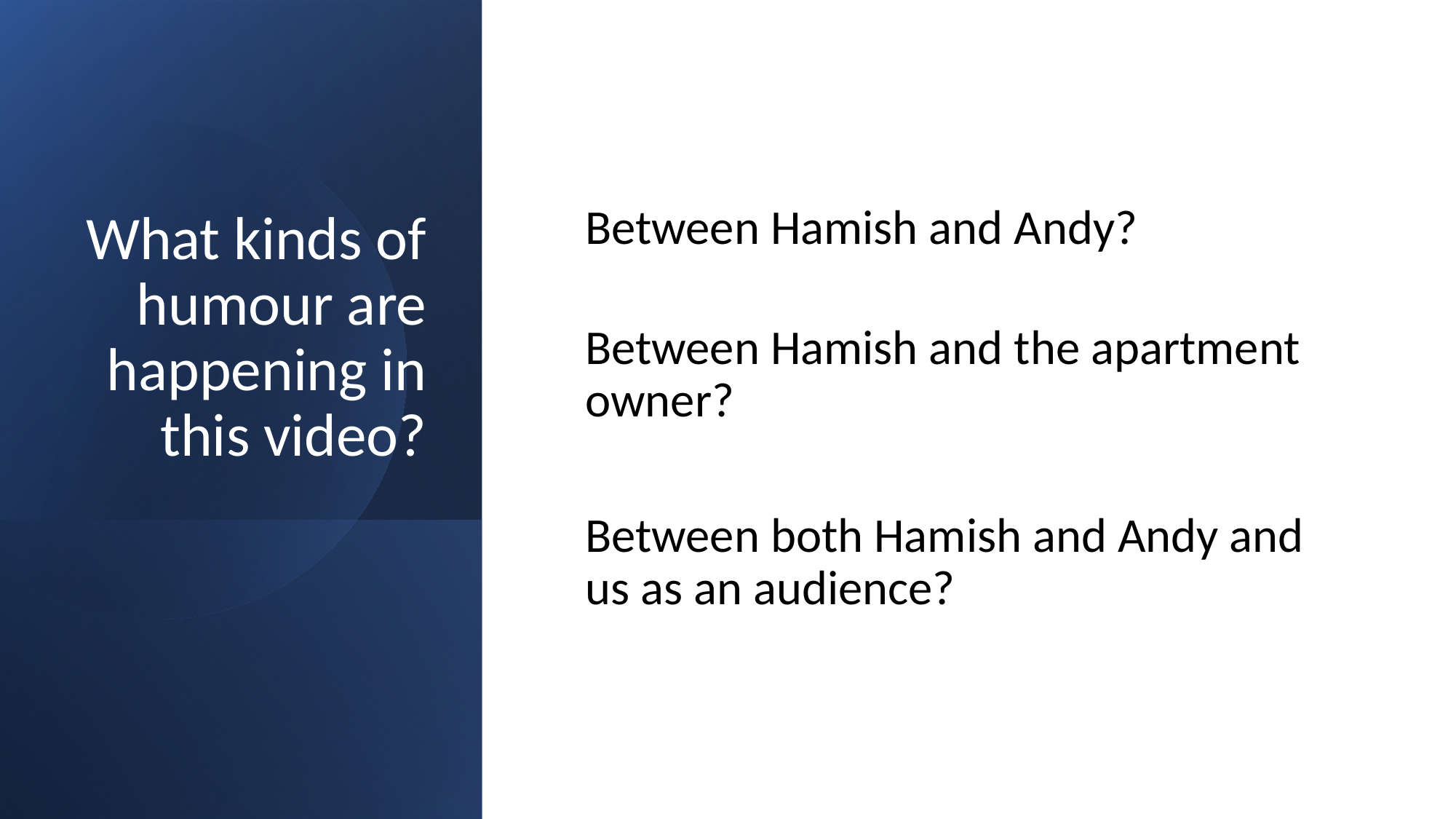

# What kinds of humour are happening in this video?
Between Hamish and Andy?
Between Hamish and the apartment owner?

Between both Hamish and Andy and us as an audience?